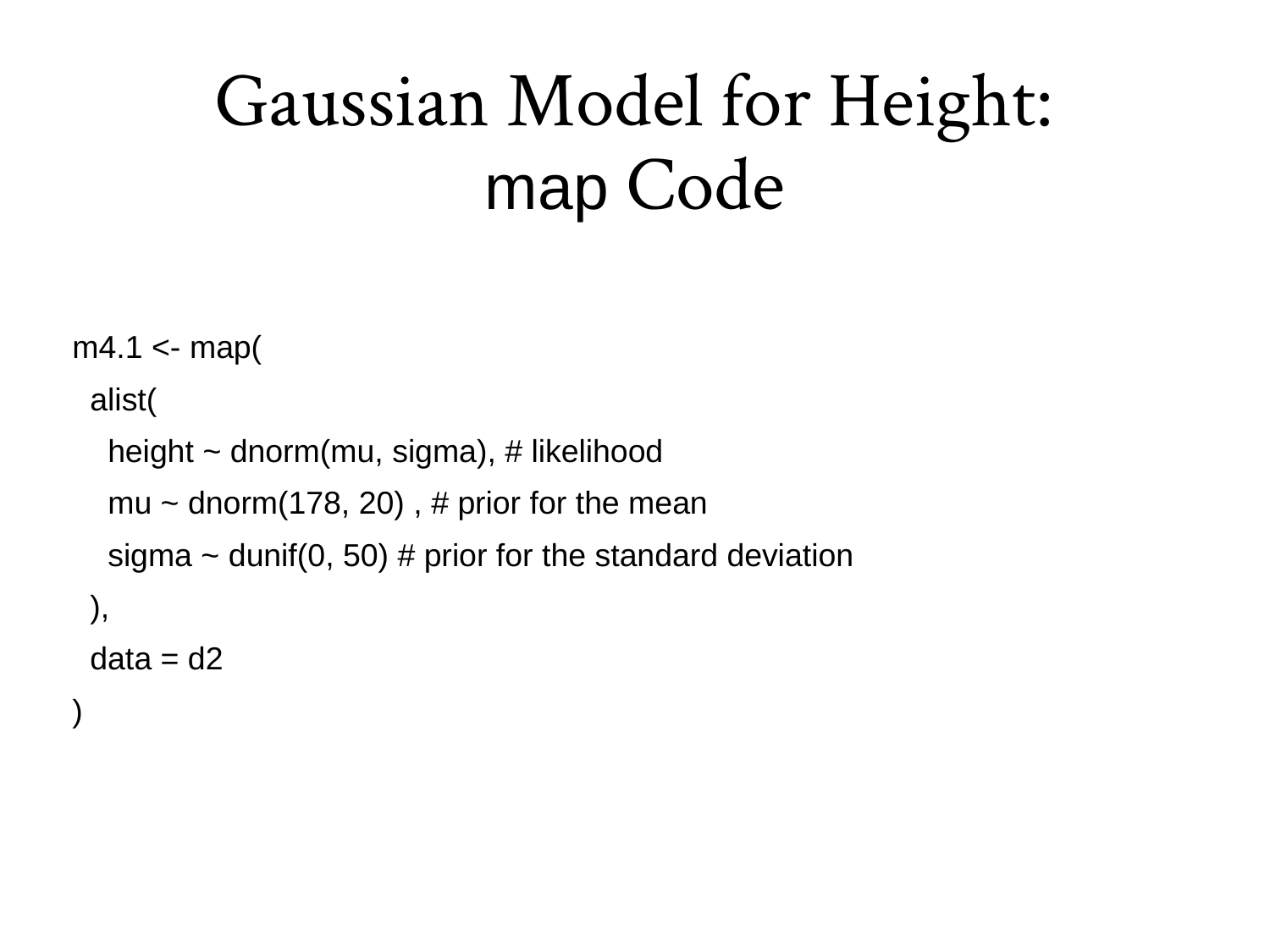

# Gaussian Model for Height: map Code
m4.1 <- map(
  alist(
    height ~ dnorm(mu, sigma), # likelihood
    mu ~ dnorm(178, 20) , # prior for the mean
    sigma ~ dunif(0, 50) # prior for the standard deviation
  ),
  data = d2
)